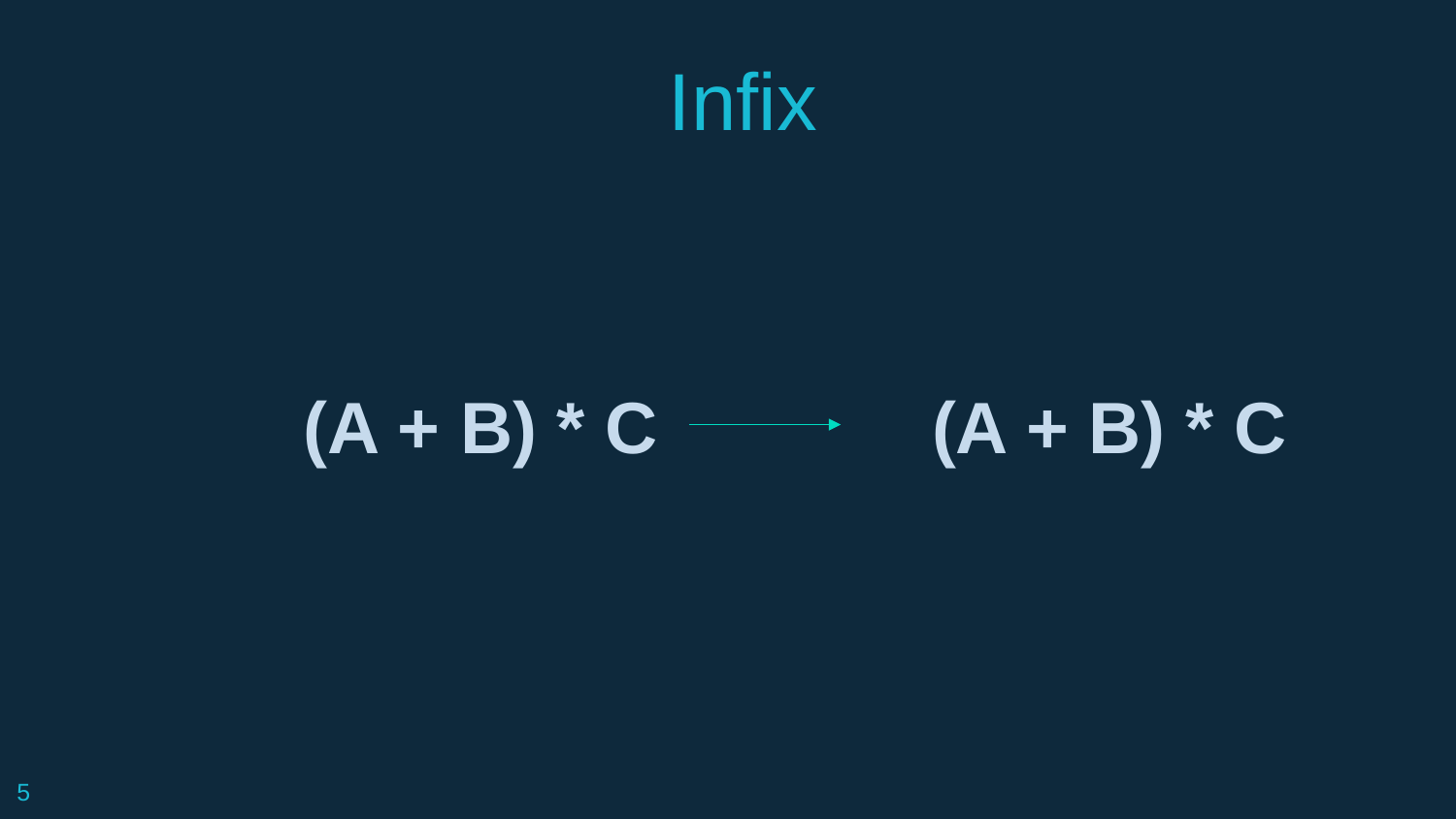

Infix
(A + B) * C
(A + B) * C
5